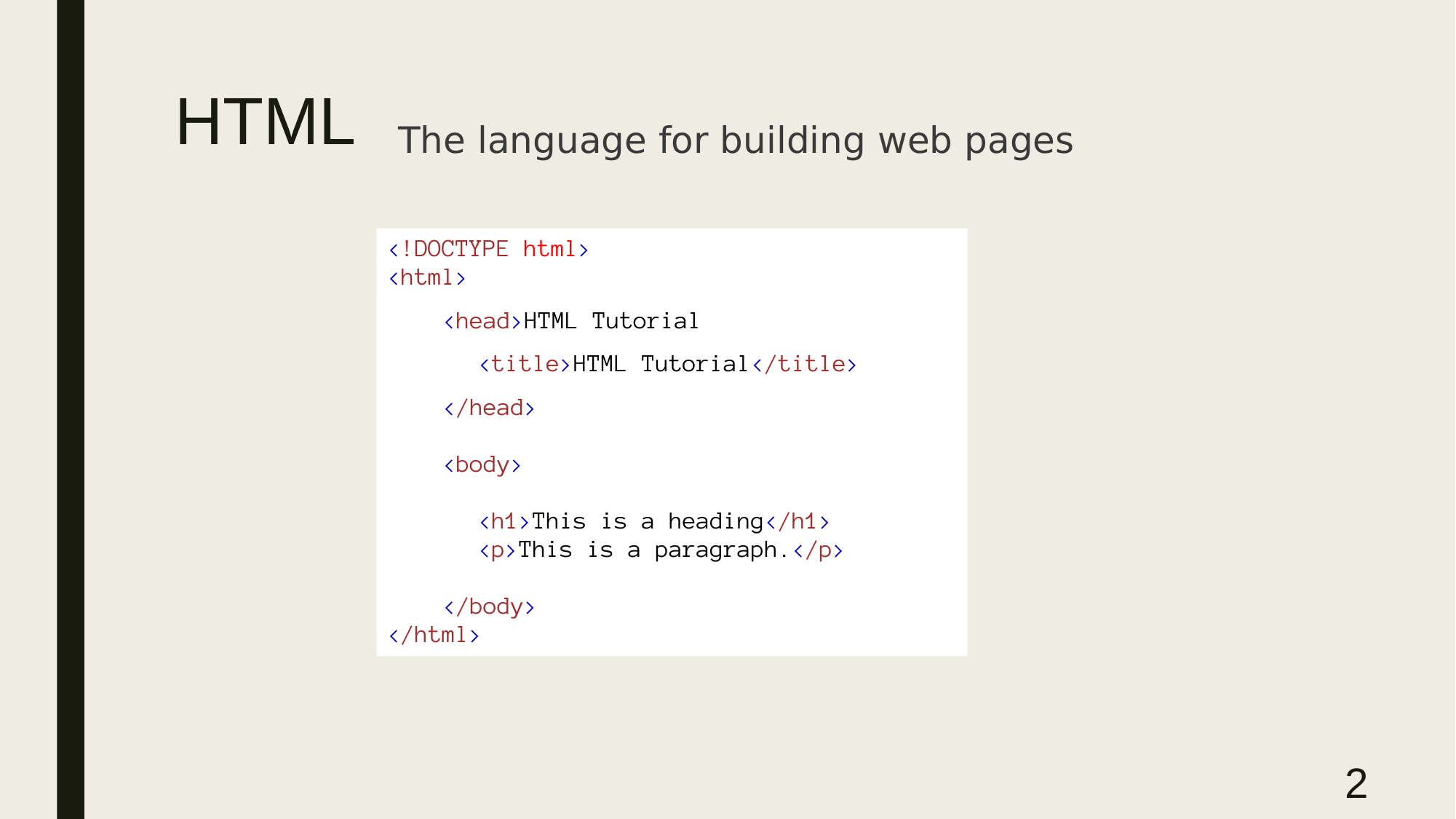

# HTML
The language for building web pages
<!DOCTYPE html>
<html>
　　<head>HTML Tutorial
	<title>HTML Tutorial</title>
　　</head>
　　<body>
	<h1>This is a heading</h1>
	<p>This is a paragraph.</p>
　　</body>
</html>
2